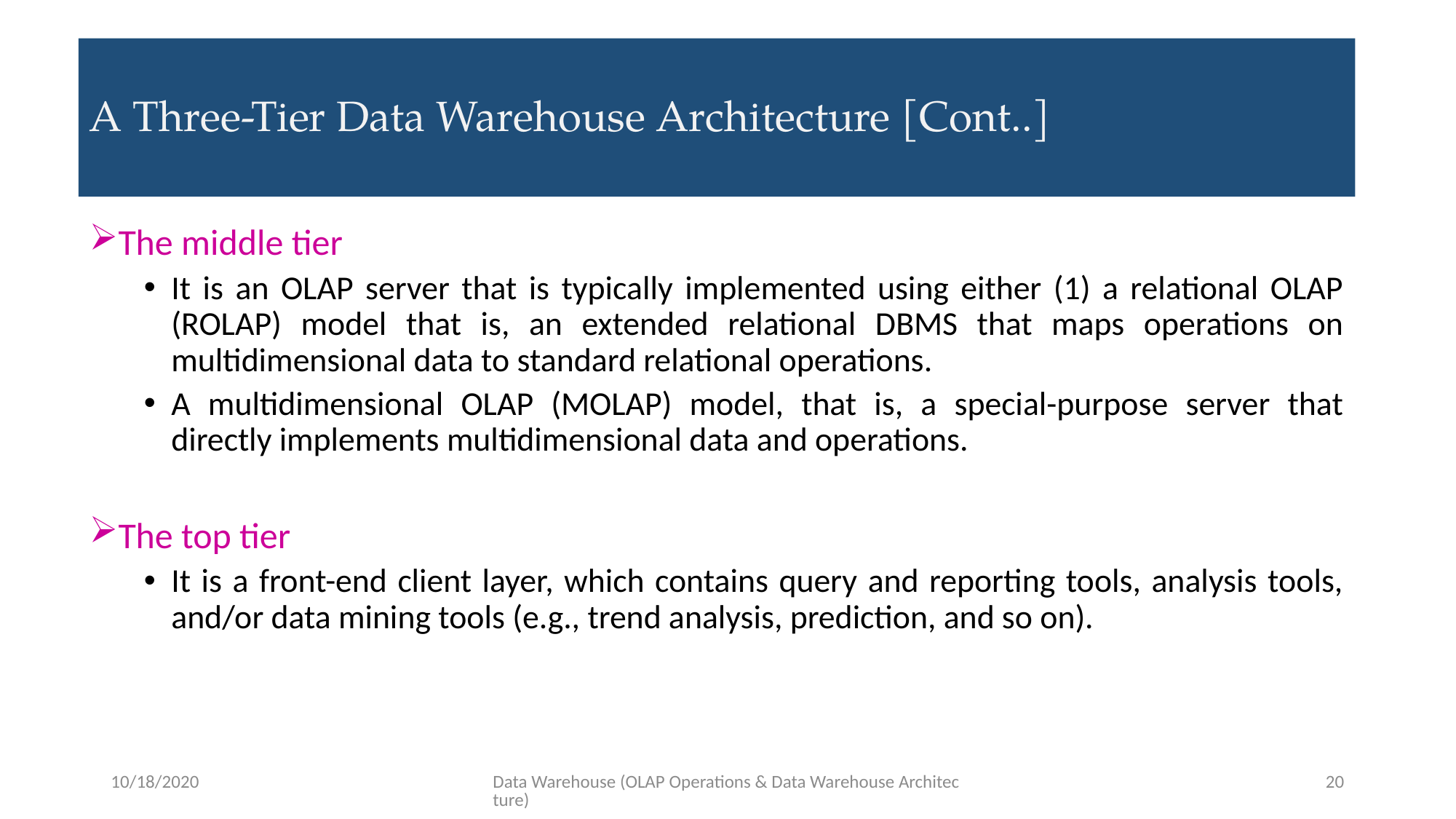

# A Three-Tier Data Warehouse Architecture [Cont..]
The middle tier
It is an OLAP server that is typically implemented using either (1) a relational OLAP (ROLAP) model that is, an extended relational DBMS that maps operations on multidimensional data to standard relational operations.
A multidimensional OLAP (MOLAP) model, that is, a special-purpose server that directly implements multidimensional data and operations.

The top tier
It is a front-end client layer, which contains query and reporting tools, analysis tools, and/or data mining tools (e.g., trend analysis, prediction, and so on).
10/18/2020
Data Warehouse (OLAP Operations & Data Warehouse Architecture)
20